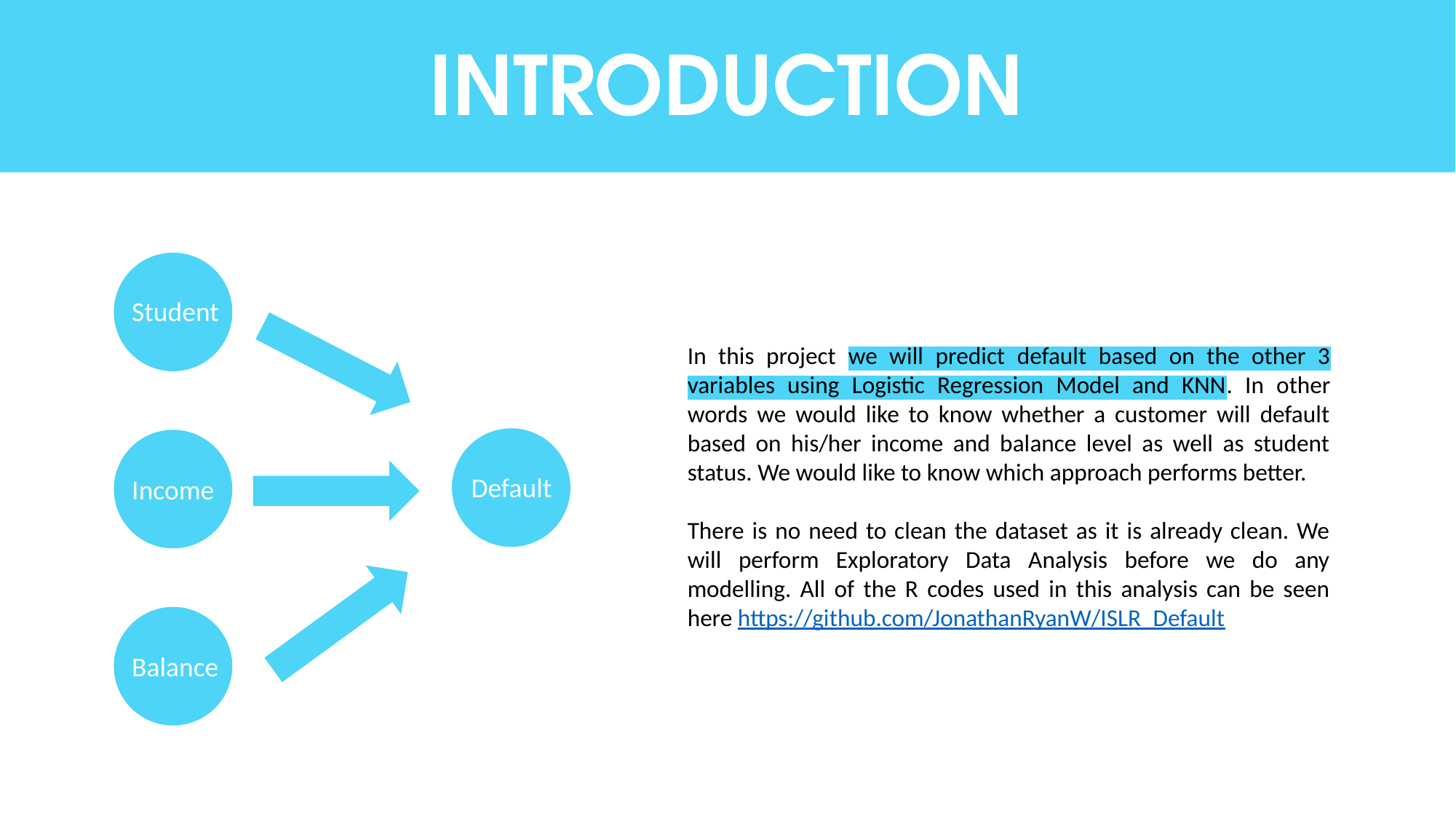

INTRODUCTION

Student

In this project we will predict default based on the other 3 variables using Logistic Regression Model and KNN. In other words we would like to know whether a customer will default based on his/her income and balance level as well as student status. We would like to know which approach performs better.

There is no need to clean the dataset as it is already clean. We will perform Exploratory Data Analysis before we do any modelling. All of the R codes used in this analysis can be seen here https://github.com/JonathanRyanW/ISLR_Default

Default
Income

Balance